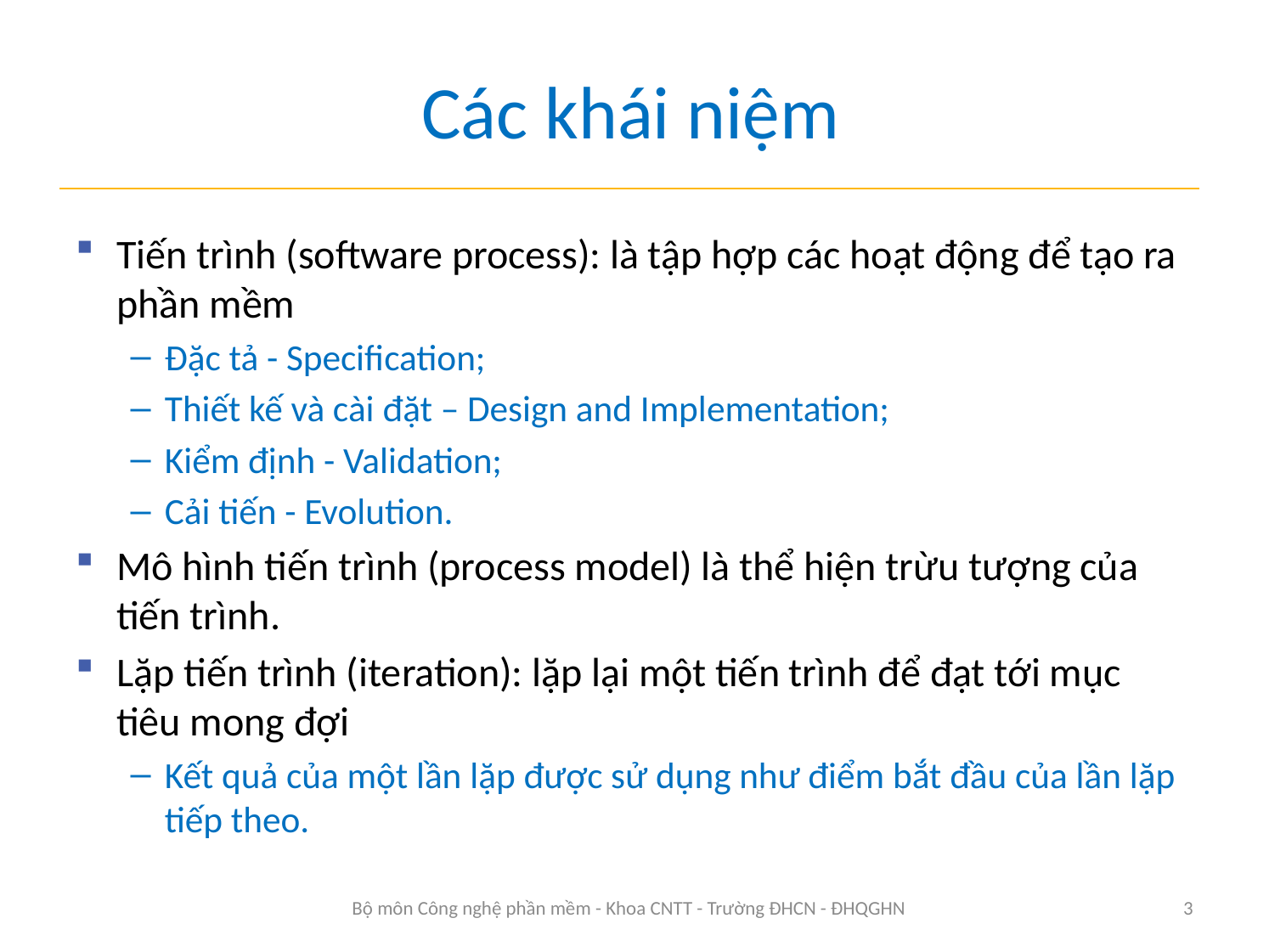

# Các khái niệm
Tiến trình (software process): là tập hợp các hoạt động để tạo ra phần mềm
Đặc tả - Specification;
Thiết kế và cài đặt – Design and Implementation;
Kiểm định - Validation;
Cải tiến - Evolution.
Mô hình tiến trình (process model) là thể hiện trừu tượng của tiến trình.
Lặp tiến trình (iteration): lặp lại một tiến trình để đạt tới mục tiêu mong đợi
Kết quả của một lần lặp được sử dụng như điểm bắt đầu của lần lặp tiếp theo.

Bộ môn Công nghệ phần mềm - Khoa CNTT - Trường ĐHCN - ĐHQGHN
3